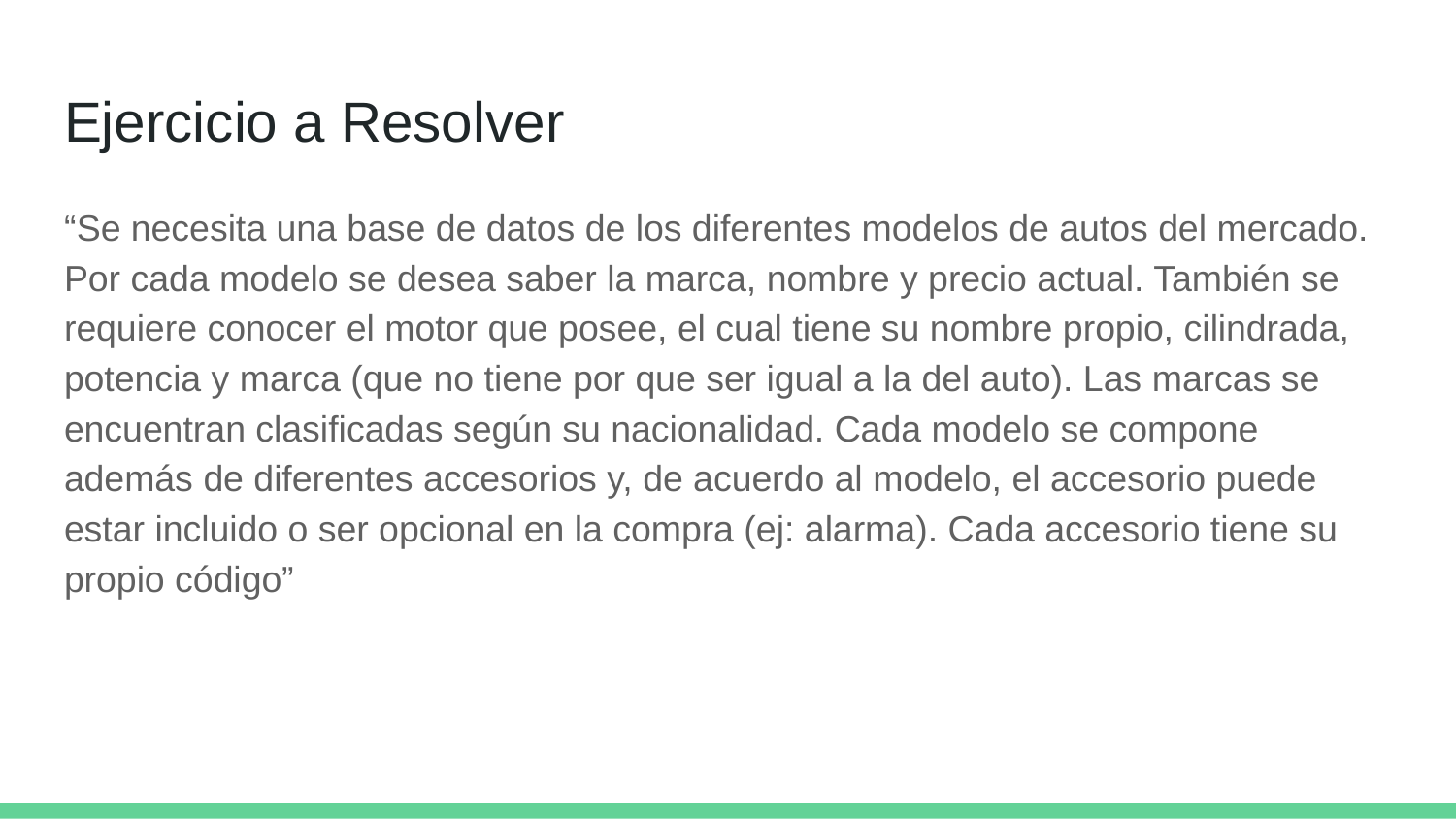

# Ejercicio a Resolver
“Se necesita una base de datos de los diferentes modelos de autos del mercado. Por cada modelo se desea saber la marca, nombre y precio actual. También se requiere conocer el motor que posee, el cual tiene su nombre propio, cilindrada, potencia y marca (que no tiene por que ser igual a la del auto). Las marcas se encuentran clasificadas según su nacionalidad. Cada modelo se compone además de diferentes accesorios y, de acuerdo al modelo, el accesorio puede estar incluido o ser opcional en la compra (ej: alarma). Cada accesorio tiene su propio código”